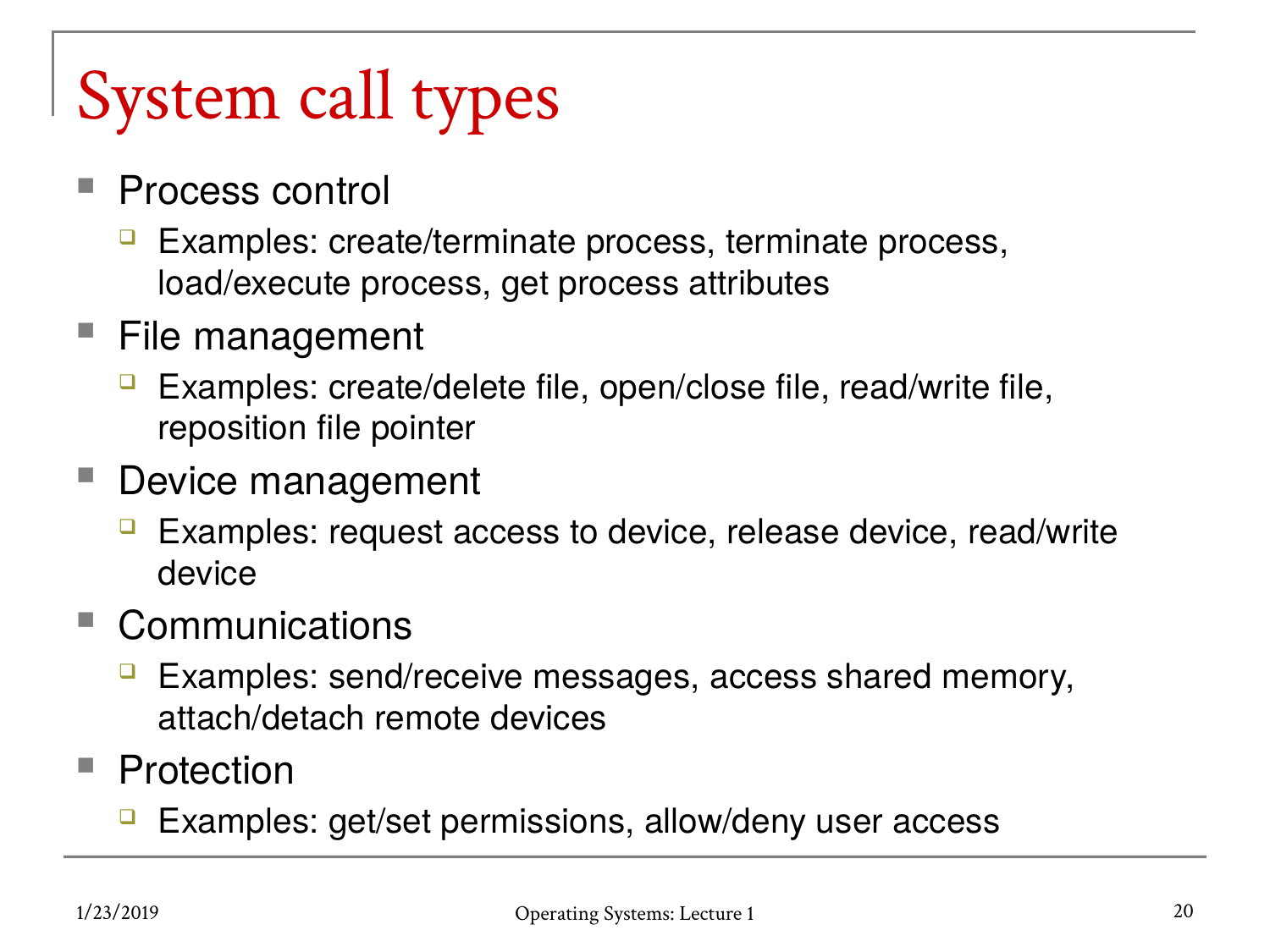

# System call types
Process control
Examples: create/terminate process, terminate process, load/execute process, get process attributes
File management
Examples: create/delete file, open/close file, read/write file, reposition file pointer
Device management
Examples: request access to device, release device, read/write device
Communications
Examples: send/receive messages, access shared memory, attach/detach remote devices
Protection
Examples: get/set permissions, allow/deny user access

1/23/2019
20
Operating Systems: Lecture 1